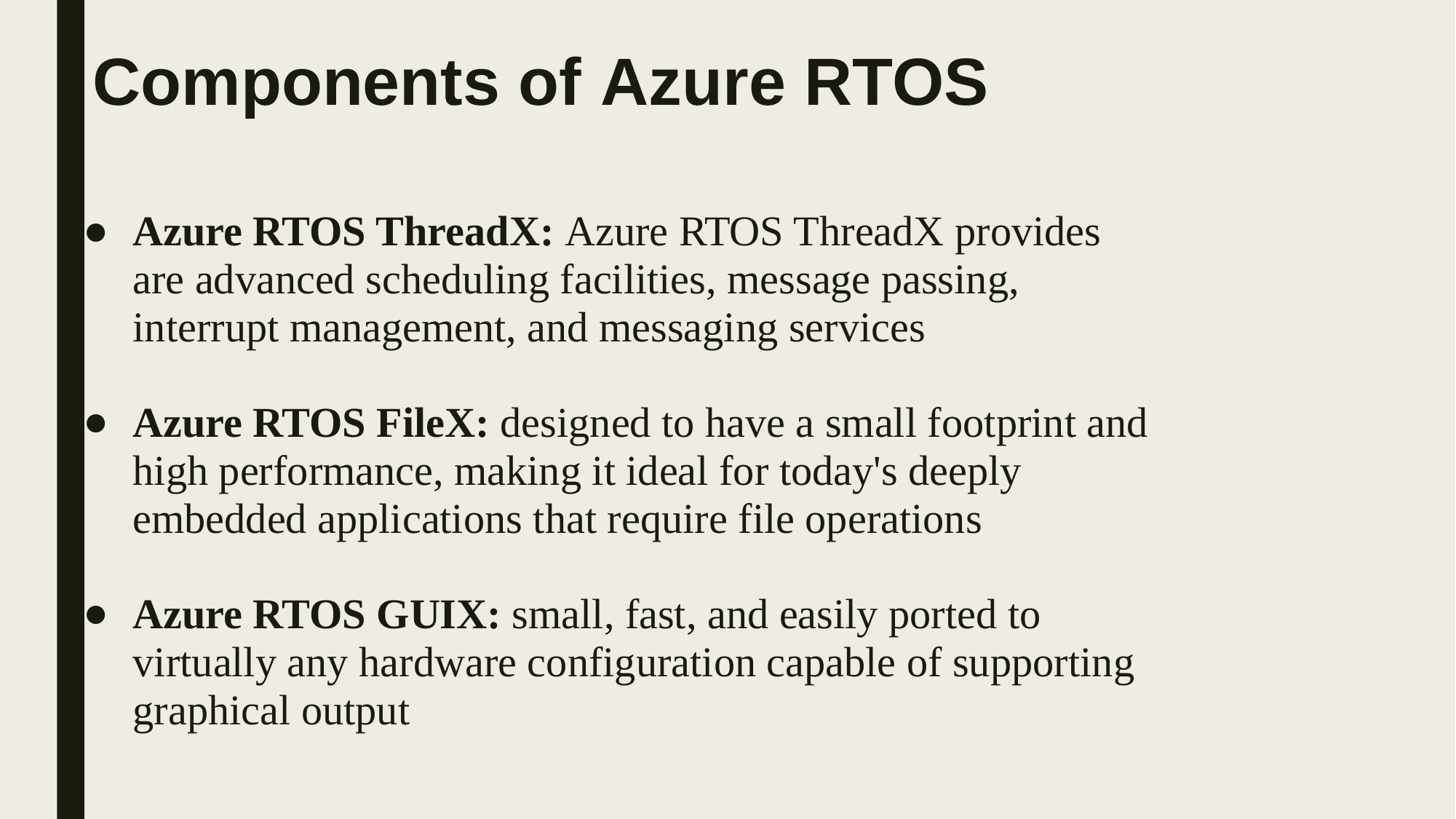

# Components of Azure RTOS
Azure RTOS ThreadX: Azure RTOS ThreadX provides are advanced scheduling facilities, message passing, interrupt management, and messaging services

Azure RTOS FileX: designed to have a small footprint and high performance, making it ideal for today's deeply embedded applications that require file operations

Azure RTOS GUIX: small, fast, and easily ported to virtually any hardware configuration capable of supporting graphical output